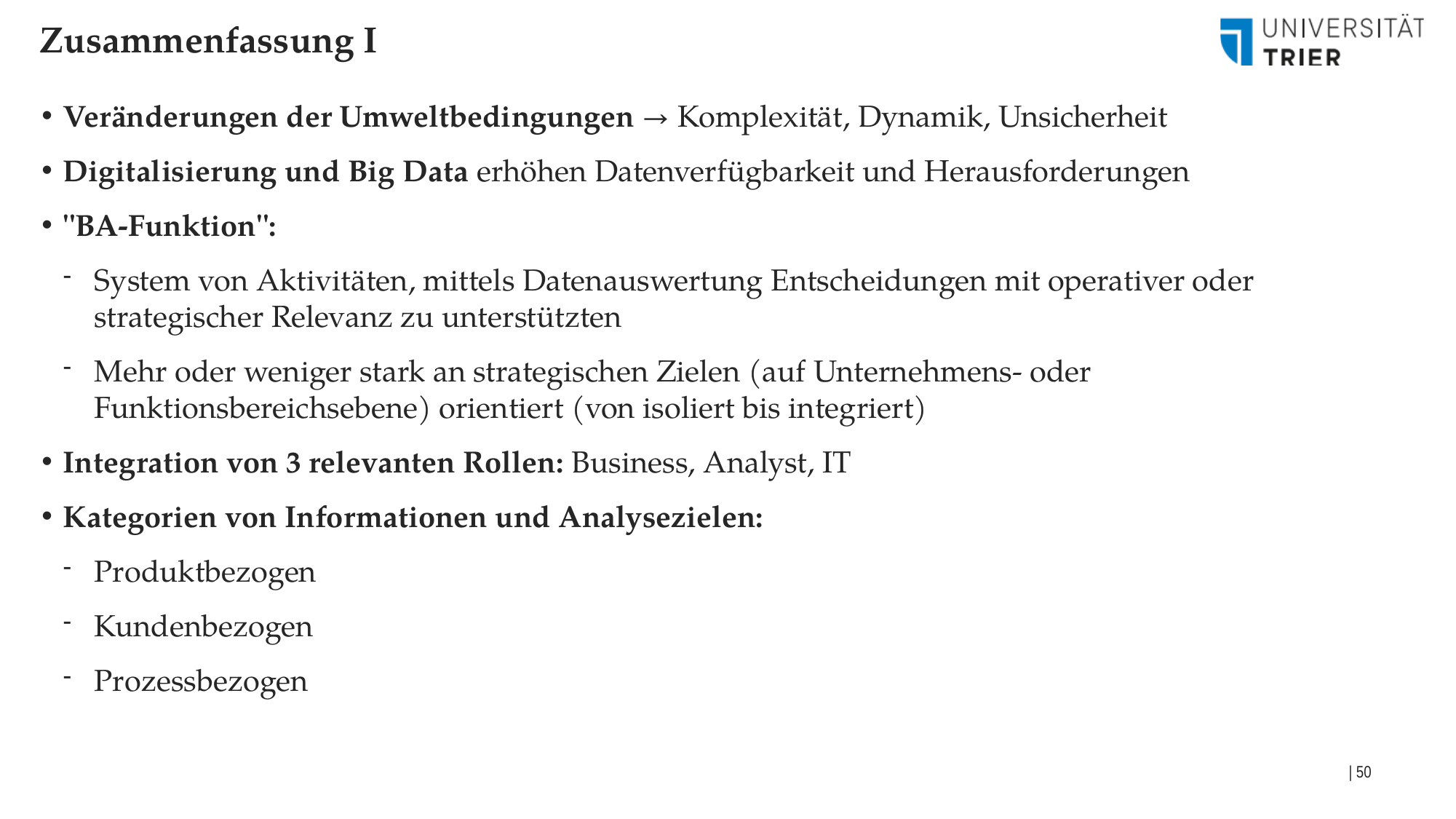

Zusammenfassung I
Veränderungen der Umweltbedingungen → Komplexität, Dynamik, Unsicherheit
Digitalisierung und Big Data erhöhen Datenverfügbarkeit und Herausforderungen
"BA-Funktion":
System von Aktivitäten, mittels Datenauswertung Entscheidungen mit operativer oder strategischer Relevanz zu unterstützten
Mehr oder weniger stark an strategischen Zielen (auf Unternehmens- oder Funktionsbereichsebene) orientiert (von isoliert bis integriert)
Integration von 3 relevanten Rollen: Business, Analyst, IT
Kategorien von Informationen und Analysezielen:
Produktbezogen
Kundenbezogen
Prozessbezogen

| 50